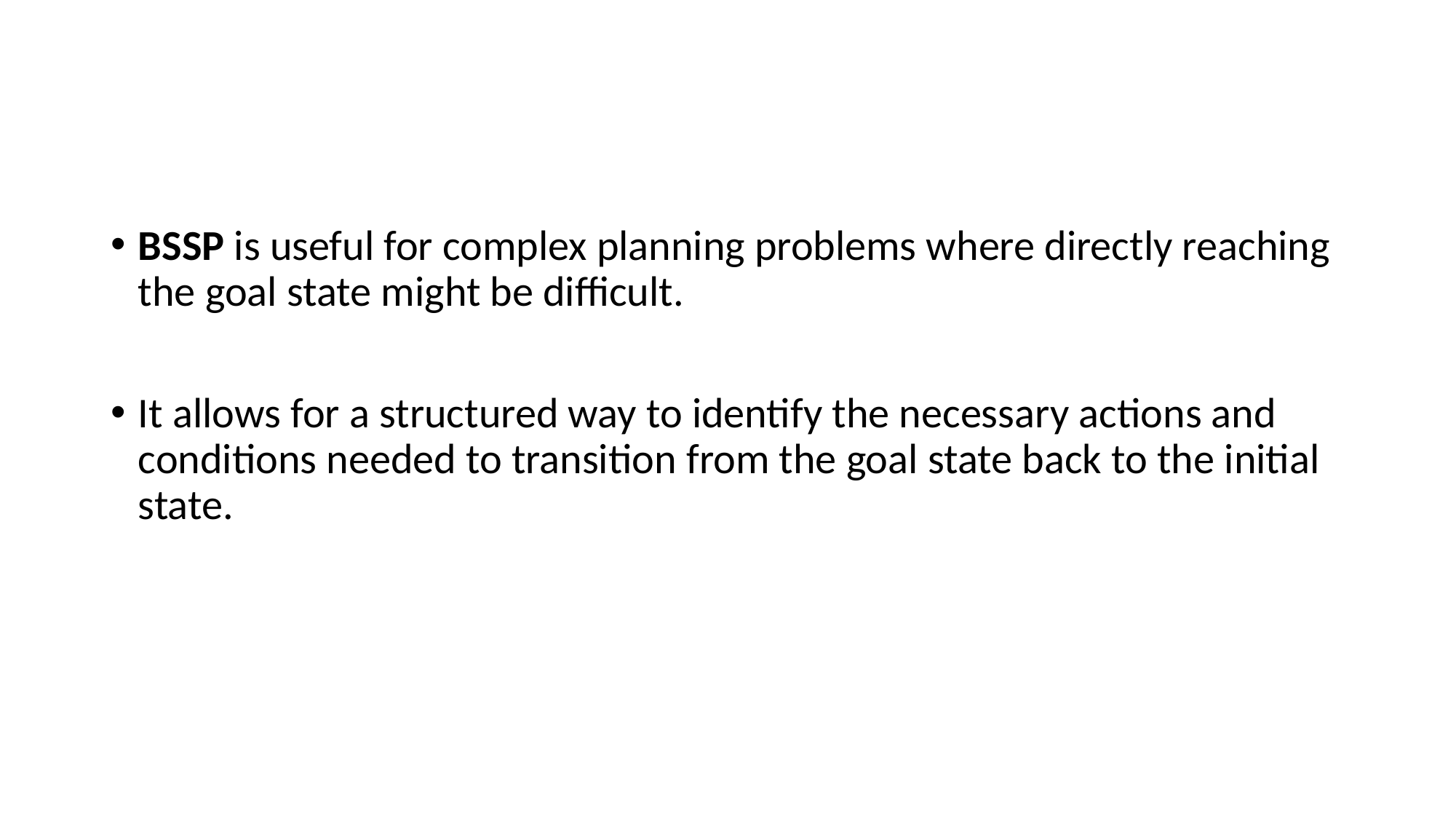

BSSP is useful for complex planning problems where directly reaching the goal state might be difficult.

It allows for a structured way to identify the necessary actions and conditions needed to transition from the goal state back to the initial state.